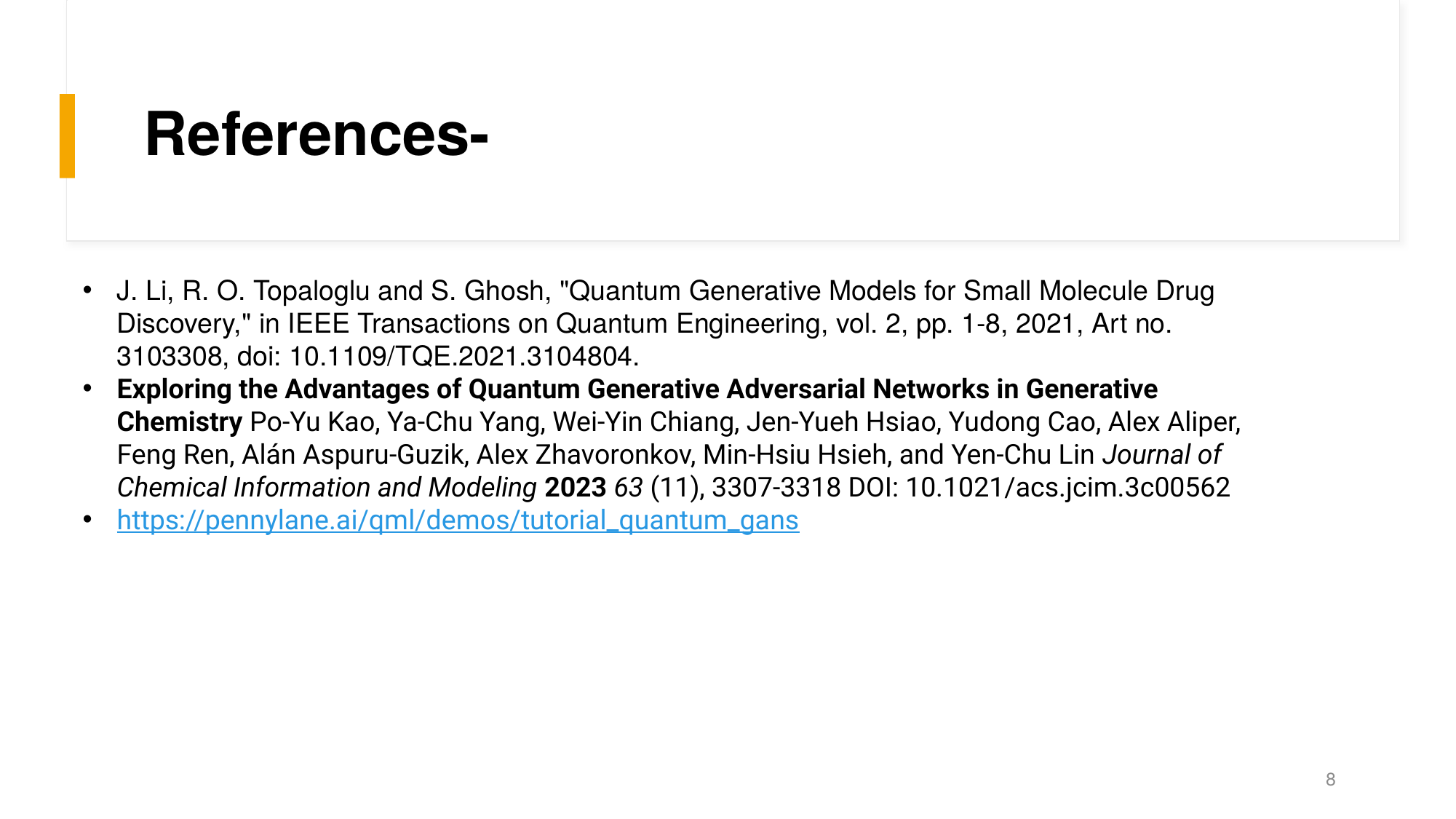

# References-
J. Li, R. O. Topaloglu and S. Ghosh, "Quantum Generative Models for Small Molecule Drug Discovery," in IEEE Transactions on Quantum Engineering, vol. 2, pp. 1-8, 2021, Art no. 3103308, doi: 10.1109/TQE.2021.3104804.
Exploring the Advantages of Quantum Generative Adversarial Networks in Generative Chemistry Po-Yu Kao, Ya-Chu Yang, Wei-Yin Chiang, Jen-Yueh Hsiao, Yudong Cao, Alex Aliper, Feng Ren, Alán Aspuru-Guzik, Alex Zhavoronkov, Min-Hsiu Hsieh, and Yen-Chu Lin Journal of Chemical Information and Modeling 2023 63 (11), 3307-3318 DOI: 10.1021/acs.jcim.3c00562
https://pennylane.ai/qml/demos/tutorial_quantum_gans

8